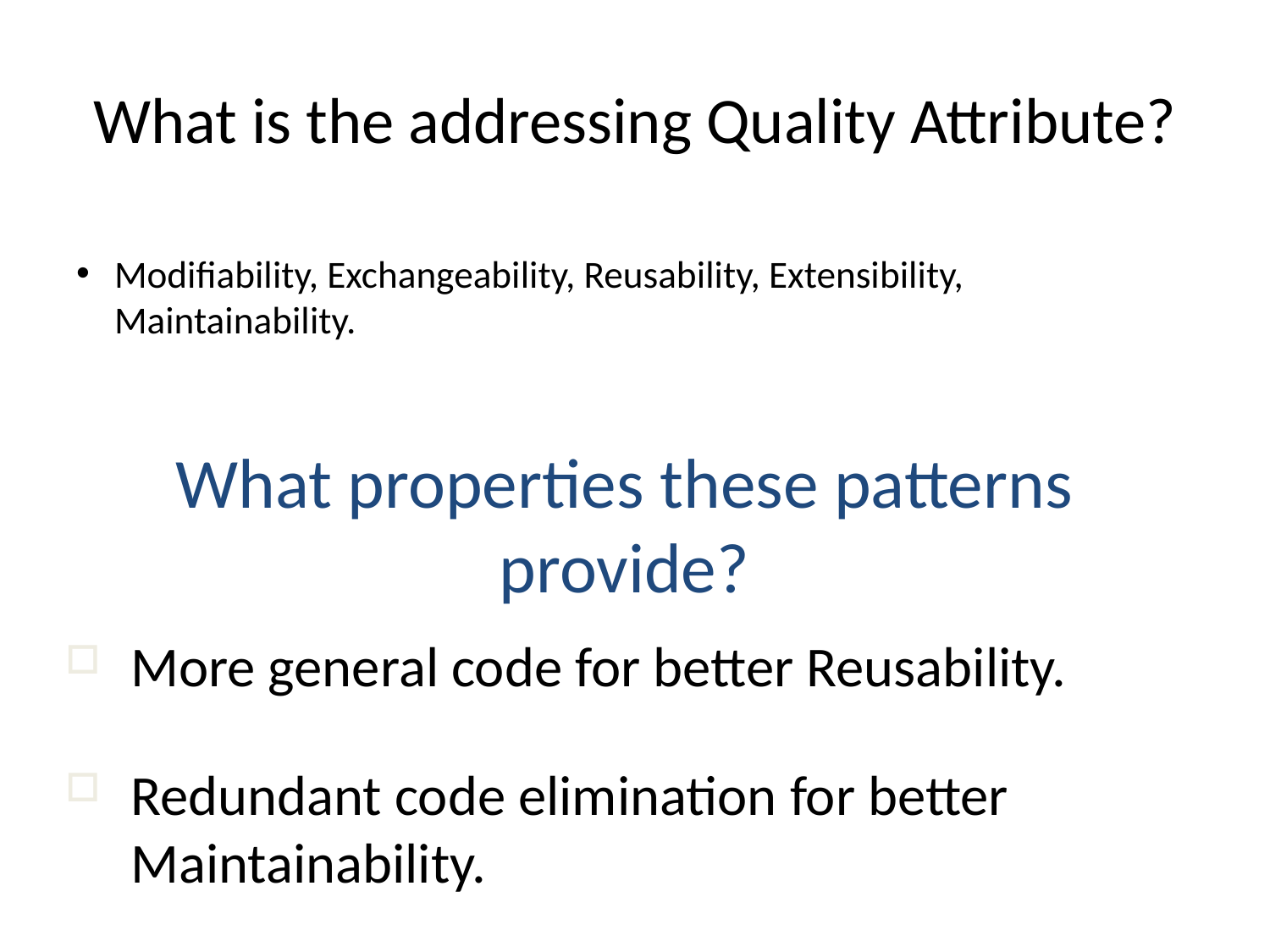

# What is the addressing Quality Attribute?
Modifiability, Exchangeability, Reusability, Extensibility, Maintainability.
What properties these patterns provide?
More general code for better Reusability.

Redundant code elimination for better Maintainability.